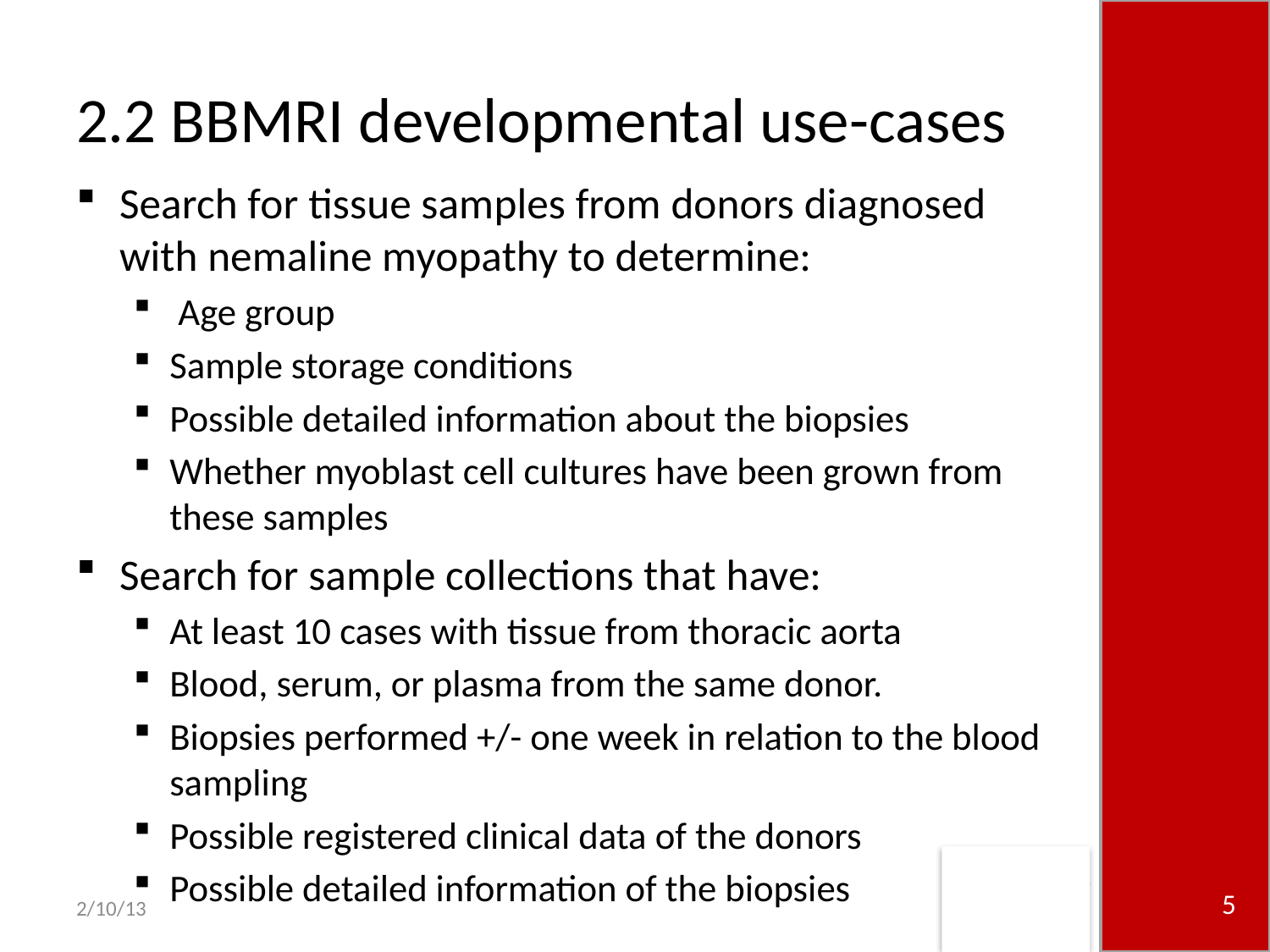

# 2.2 BBMRI developmental use-cases
Search for tissue samples from donors diagnosed with nemaline myopathy to determine:
 Age group
Sample storage conditions
Possible detailed information about the biopsies
Whether myoblast cell cultures have been grown from these samples
Search for sample collections that have:
At least 10 cases with tissue from thoracic aorta
Blood, serum, or plasma from the same donor.
Biopsies performed +/- one week in relation to the blood sampling
Possible registered clinical data of the donors
Possible detailed information of the biopsies

5